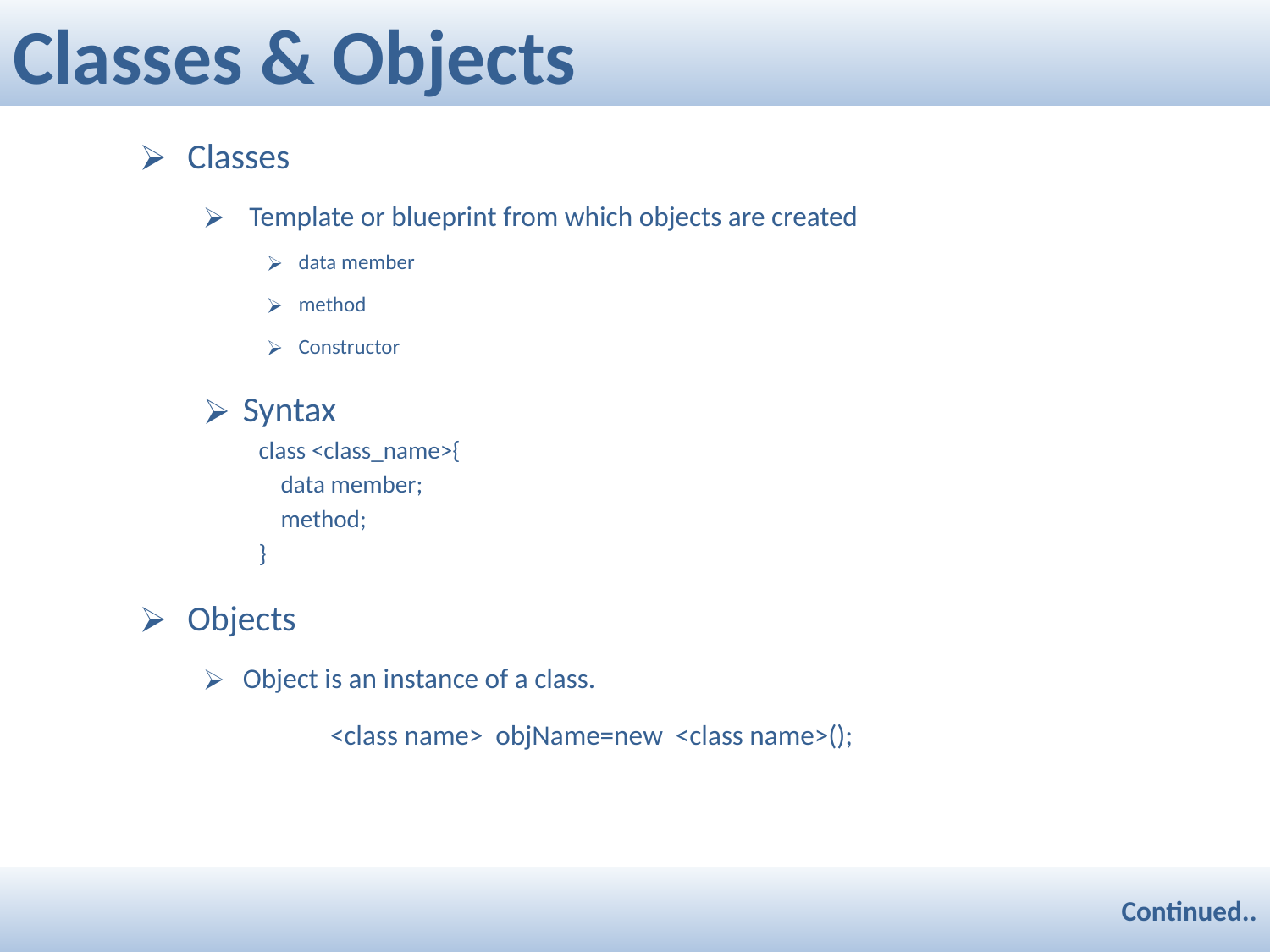

Classes & Objects
Classes
 Template or blueprint from which objects are created
data member
method
Constructor
Syntax
class <class_name>{
    data member;
    method;
}
Objects
Object is an instance of a class.
	<class name>  objName=new  <class name>();
Continued..